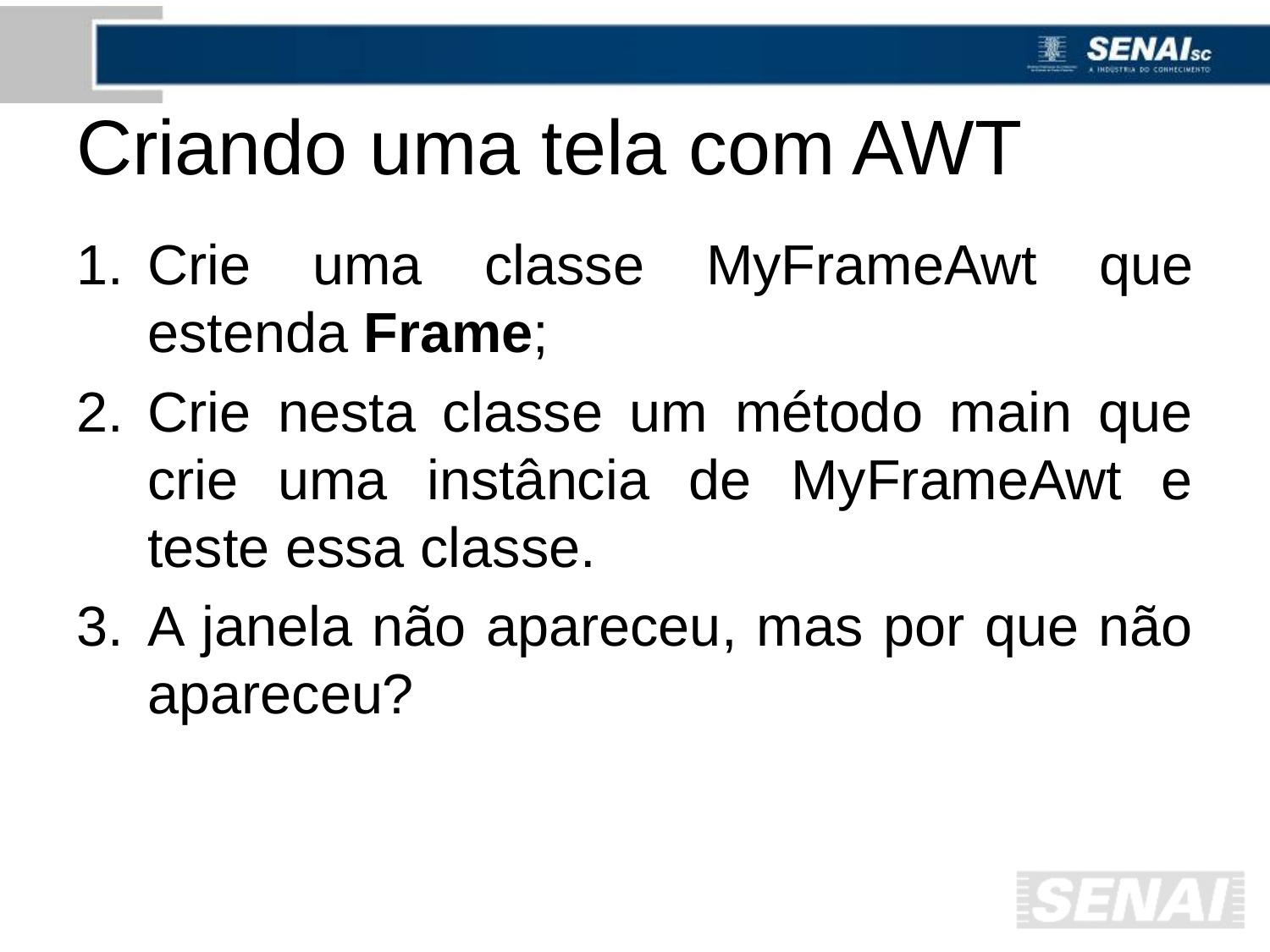

# Criando uma tela com AWT
Crie uma classe MyFrameAwt que estenda Frame;
Crie nesta classe um método main que crie uma instância de MyFrameAwt e teste essa classe.
A janela não apareceu, mas por que não apareceu?